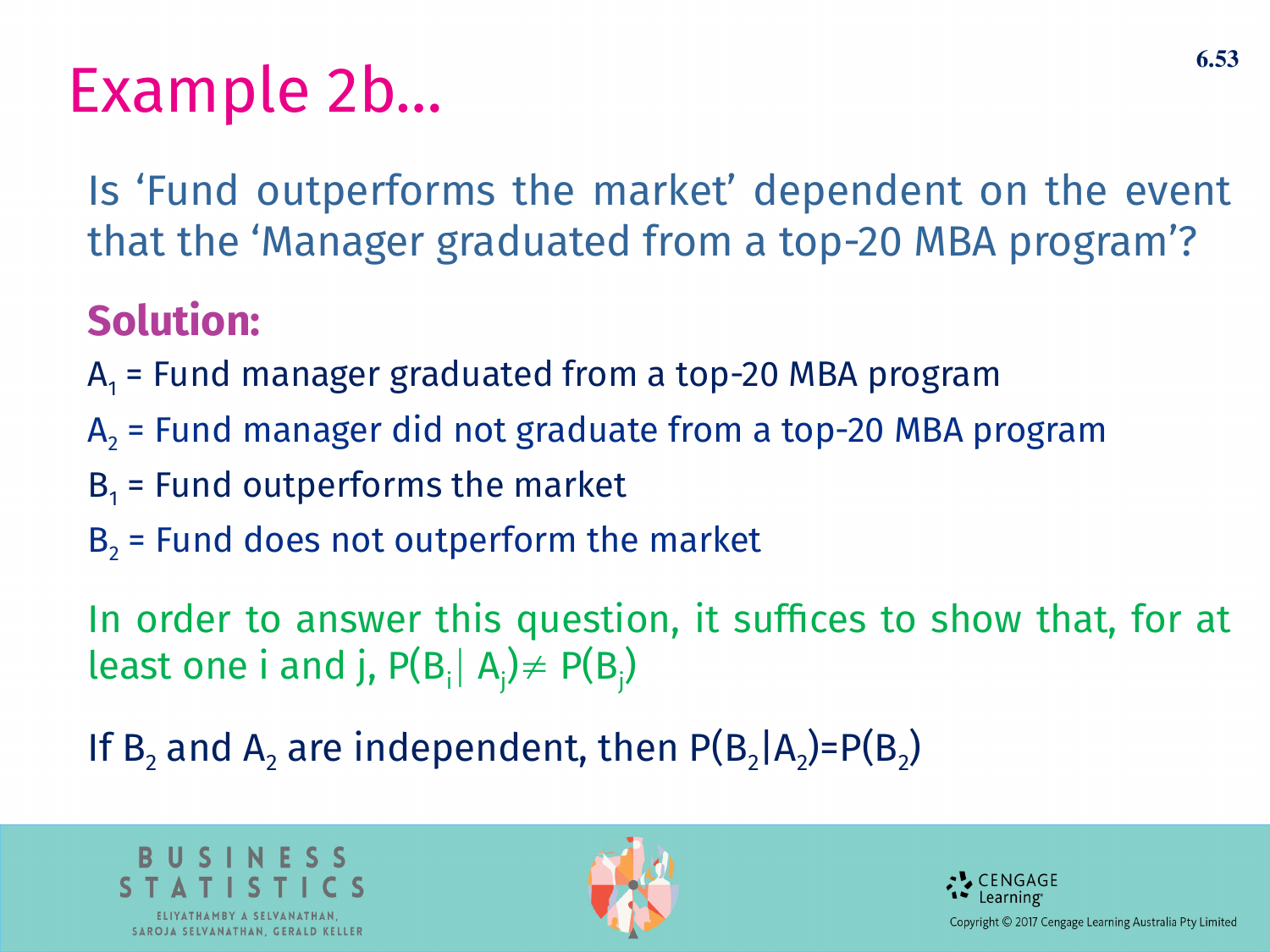

6.53
# Example 2b…
Is ‘Fund outperforms the market’ dependent on the event that the ‘Manager graduated from a top-20 MBA program’?
Solution:
A1 = Fund manager graduated from a top-20 MBA program
A2 = Fund manager did not graduate from a top-20 MBA program
B1 = Fund outperforms the market
B2 = Fund does not outperform the market
In order to answer this question, it suffices to show that, for at least one i and j, P(Bi| Aj)≠ P(Bj)
If B2 and A2 are independent, then P(B2|A2)=P(B2)